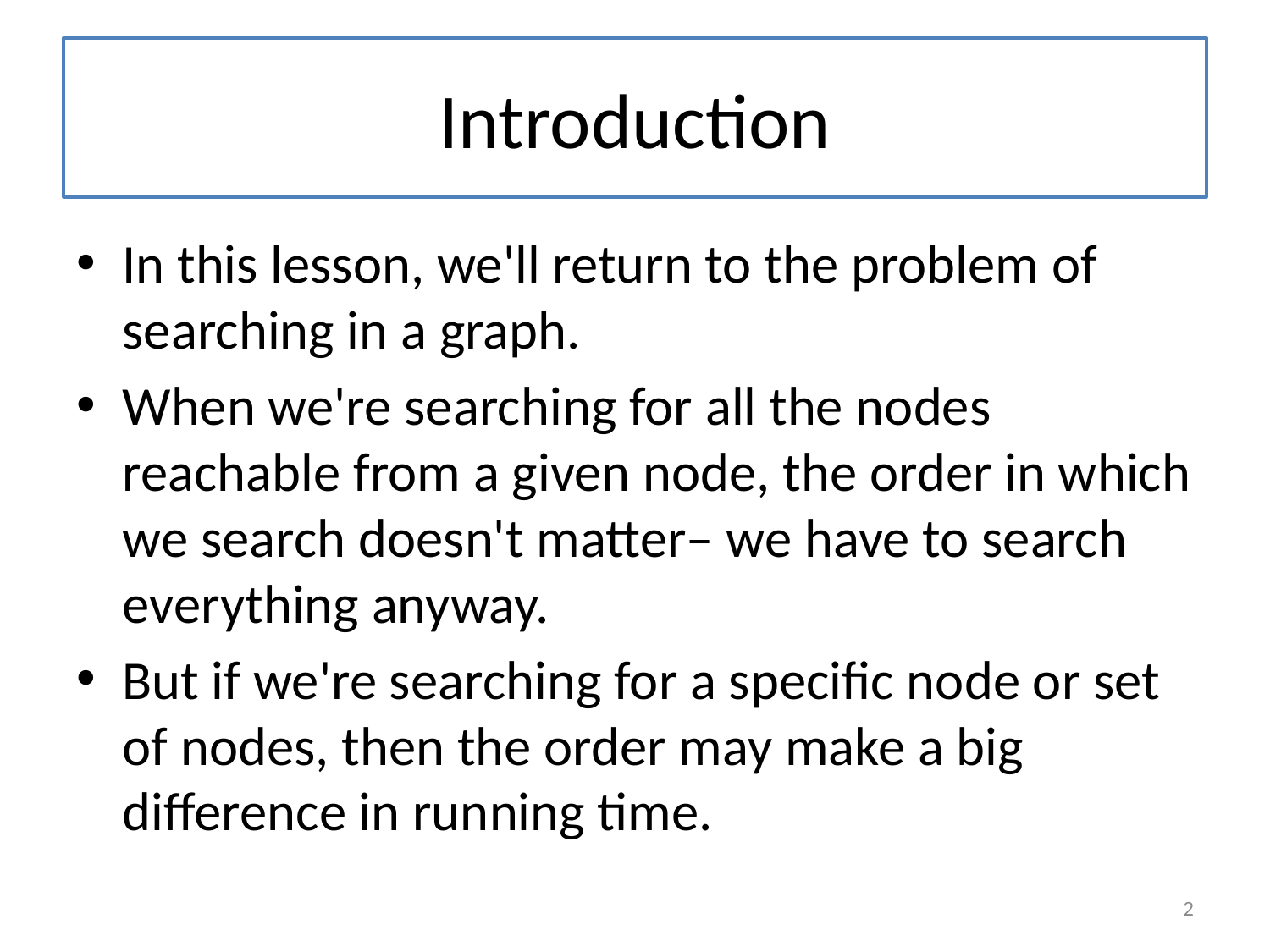

# Introduction
In this lesson, we'll return to the problem of searching in a graph.
When we're searching for all the nodes reachable from a given node, the order in which we search doesn't matter– we have to search everything anyway.
But if we're searching for a specific node or set of nodes, then the order may make a big difference in running time.
2